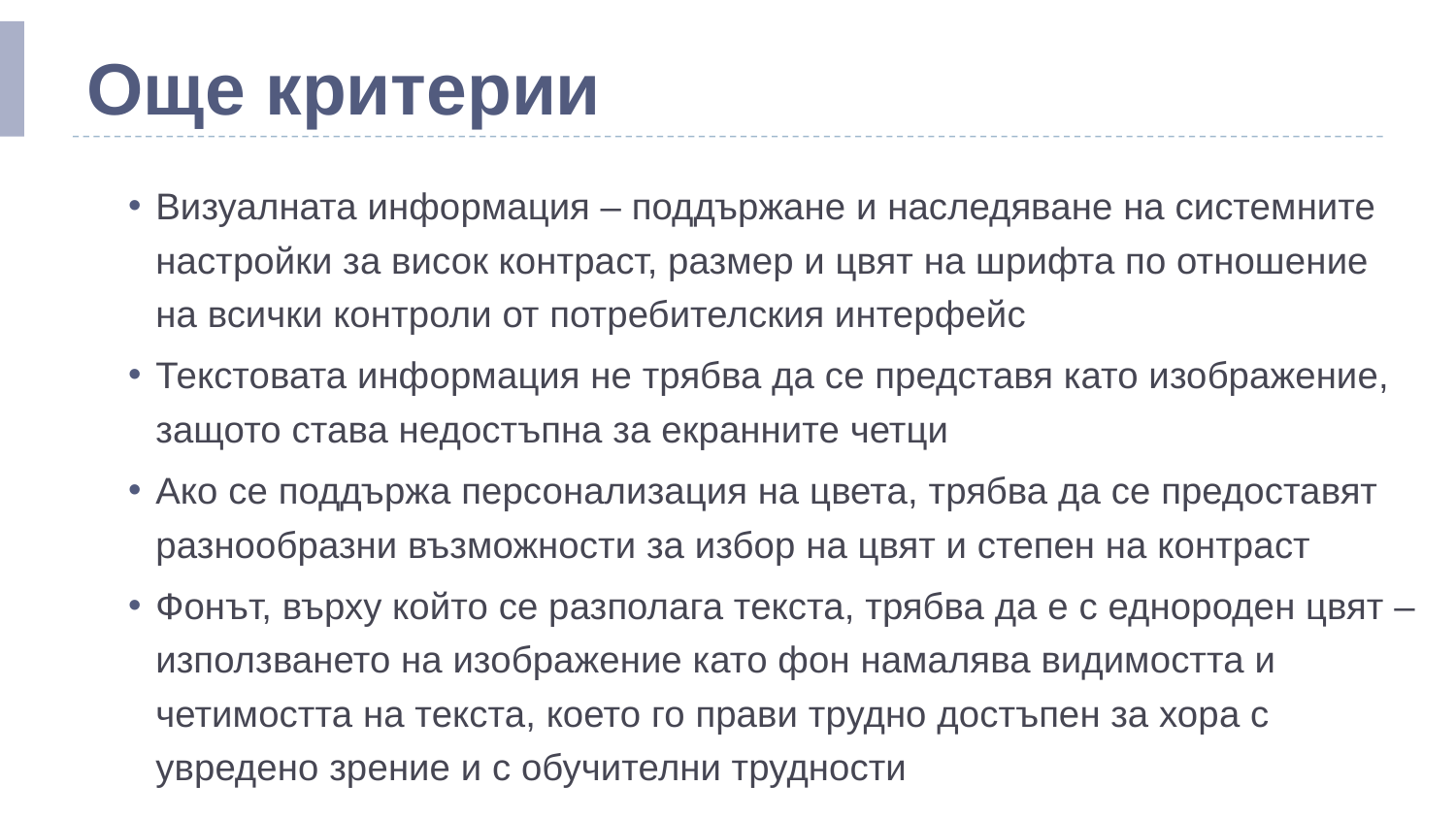

# Още критерии
Визуалната информация – поддържане и наследяване на системните настройки за висок контраст, размер и цвят на шрифта по отношение на всички контроли от потребителския интерфейс
Текстовата информация не трябва да се представя като изображение, защото става недостъпна за екранните четци
Ако се поддържа персонализация на цвета, трябва да се предоставят разнообразни възможности за избор на цвят и степен на контраст
Фонът, върху който се разполага текста, трябва да е с еднороден цвят – използването на изображение като фон намалява видимостта и четимостта на текста, което го прави трудно достъпен за хора с увредено зрение и с обучителни трудности